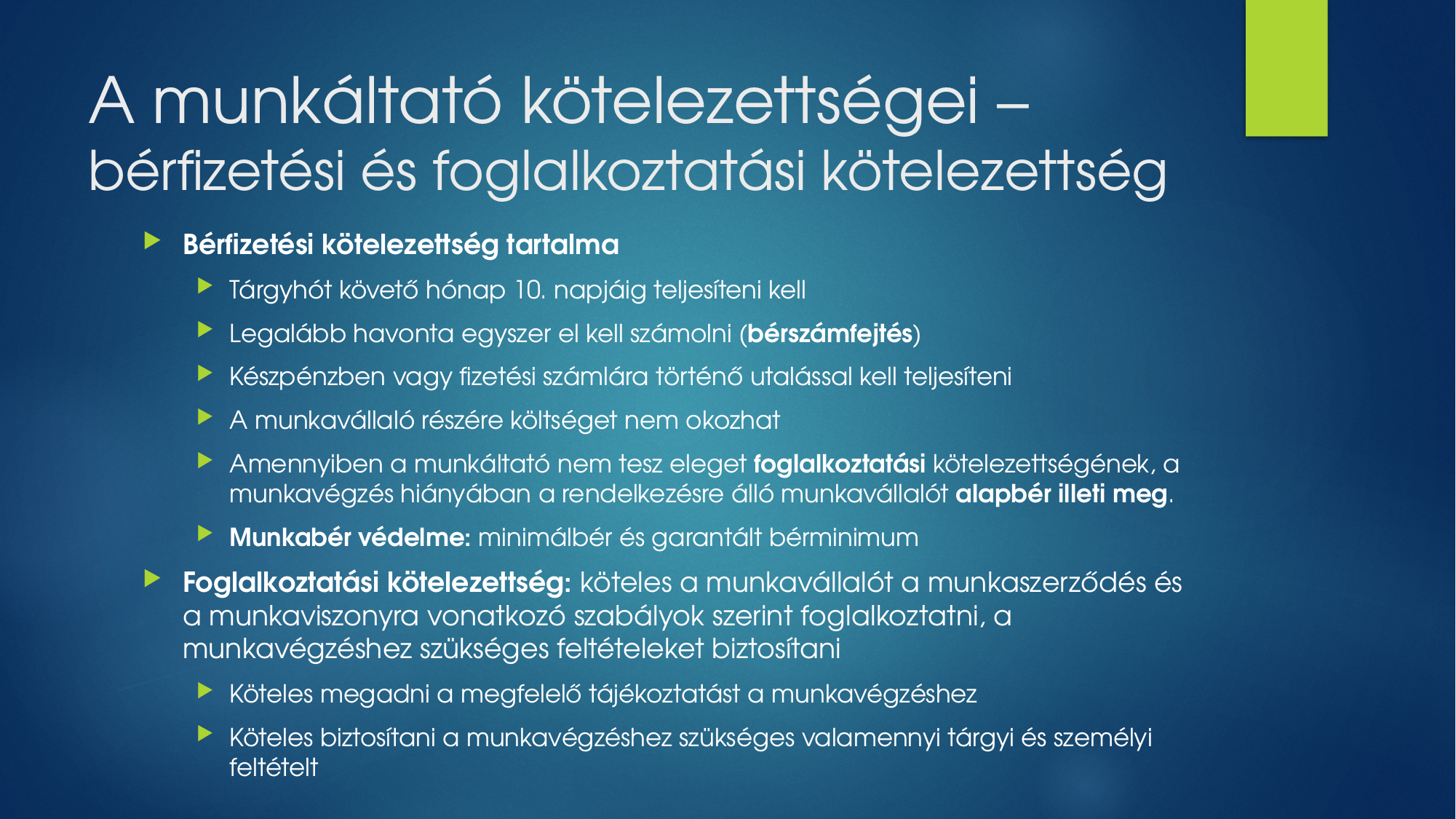

# A munkáltató kötelezettségei – bérfizetési és foglalkoztatási kötelezettség
Bérfizetési kötelezettség tartalma
Tárgyhót követő hónap 10. napjáig teljesíteni kell
Legalább havonta egyszer el kell számolni (bérszámfejtés)
Készpénzben vagy fizetési számlára történő utalással kell teljesíteni
A munkavállaló részére költséget nem okozhat
Amennyiben a munkáltató nem tesz eleget foglalkoztatási kötelezettségének, a munkavégzés hiányában a rendelkezésre álló munkavállalót alapbér illeti meg.
Munkabér védelme: minimálbér és garantált bérminimum
Foglalkoztatási kötelezettség: köteles a munkavállalót a munkaszerződés és a munkaviszonyra vonatkozó szabályok szerint foglalkoztatni, a munkavégzéshez szükséges feltételeket biztosítani
Köteles megadni a megfelelő tájékoztatást a munkavégzéshez
Köteles biztosítani a munkavégzéshez szükséges valamennyi tárgyi és személyi feltételt